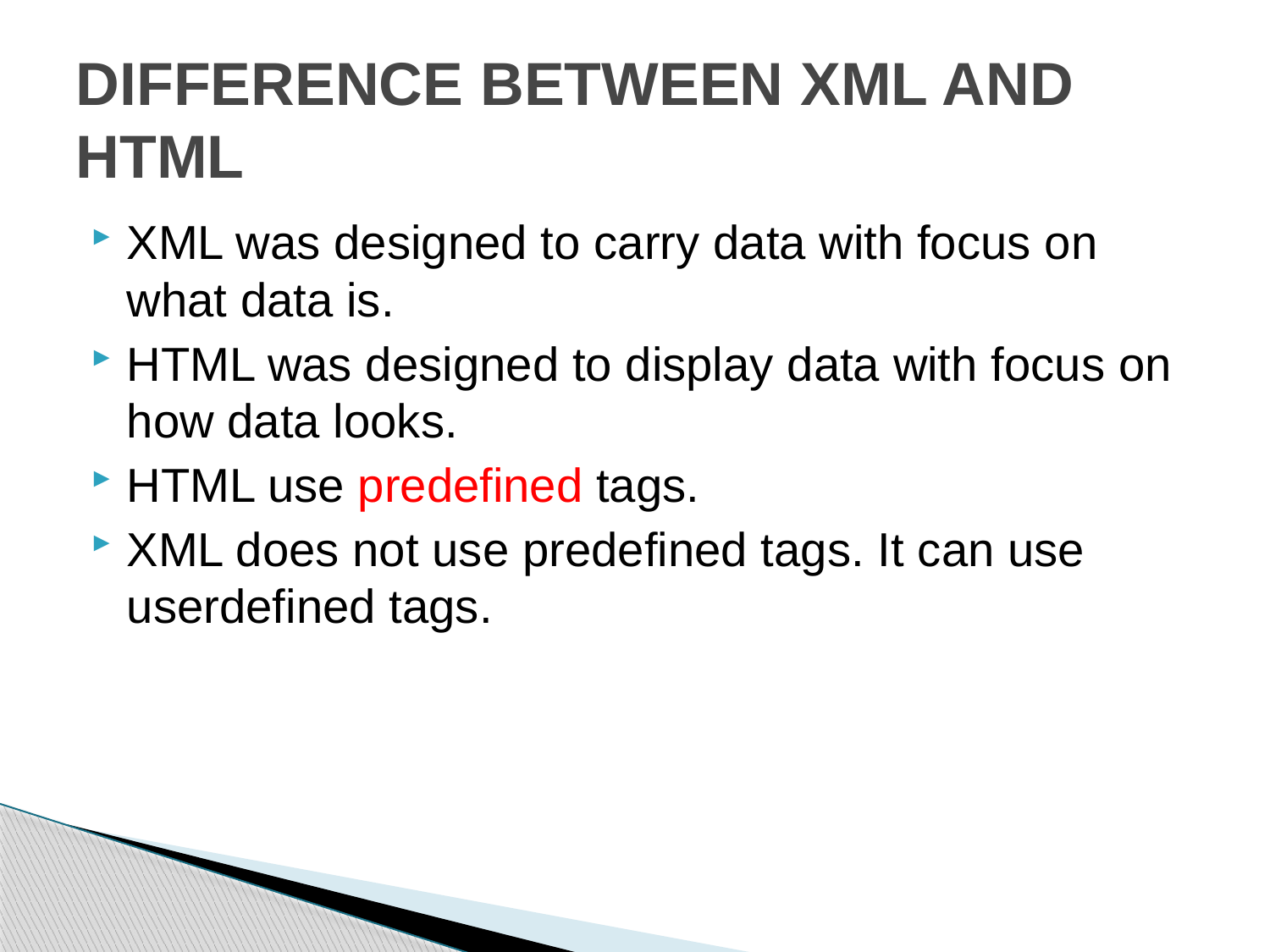

# DIFFERENCE BETWEEN XML AND HTML
XML was designed to carry data with focus on what data is.
HTML was designed to display data with focus on how data looks.
HTML use predefined tags.
XML does not use predefined tags. It can use userdefined tags.